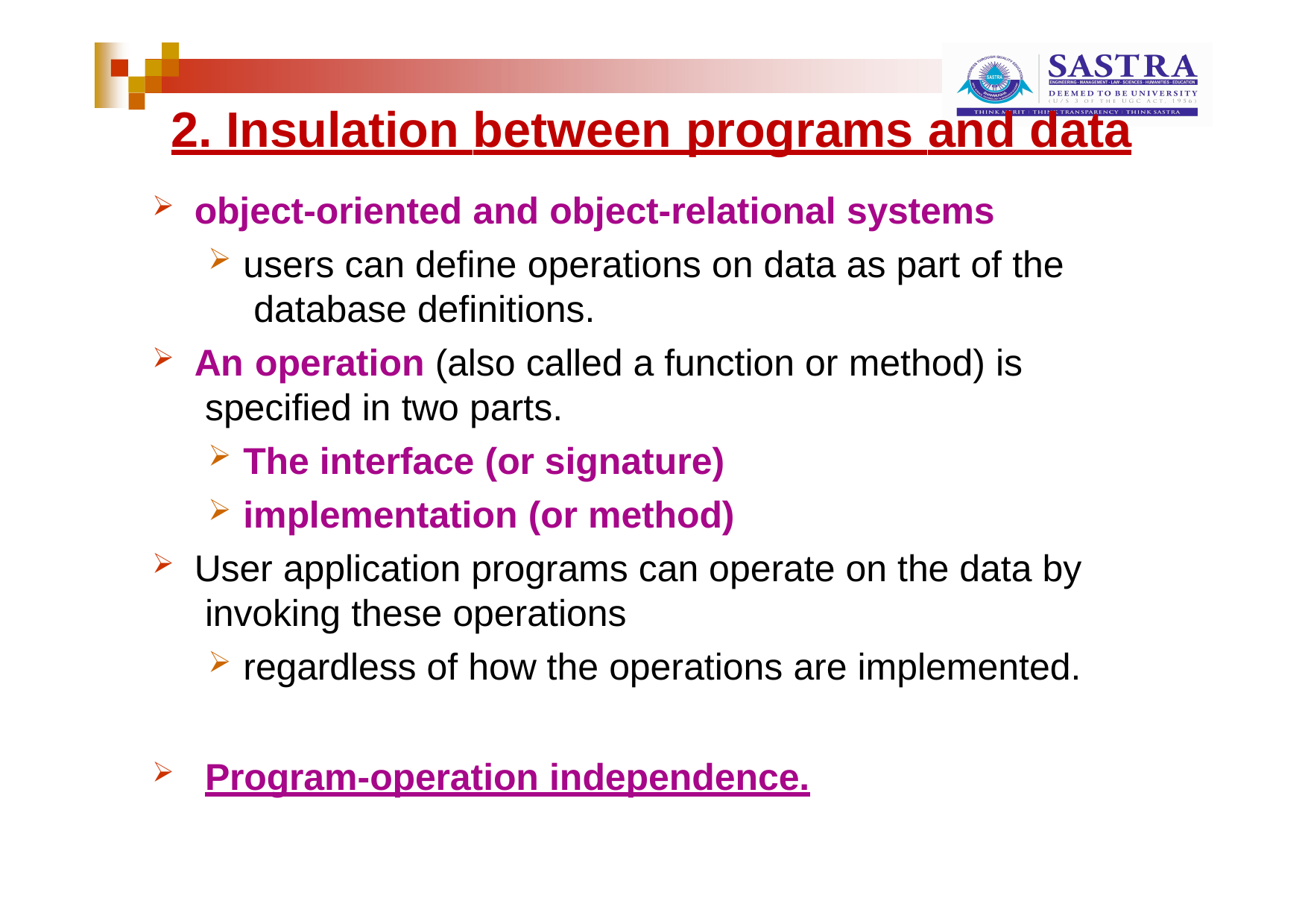

# 2. Insulation between programs and data
object-oriented and object-relational systems
users can define operations on data as part of the  database definitions.
An operation (also called a function or method) is  specified in two parts.
The interface (or signature)
implementation (or method)
User application programs can operate on the data by  invoking these operations
regardless of how the operations are implemented.

Program-operation independence.